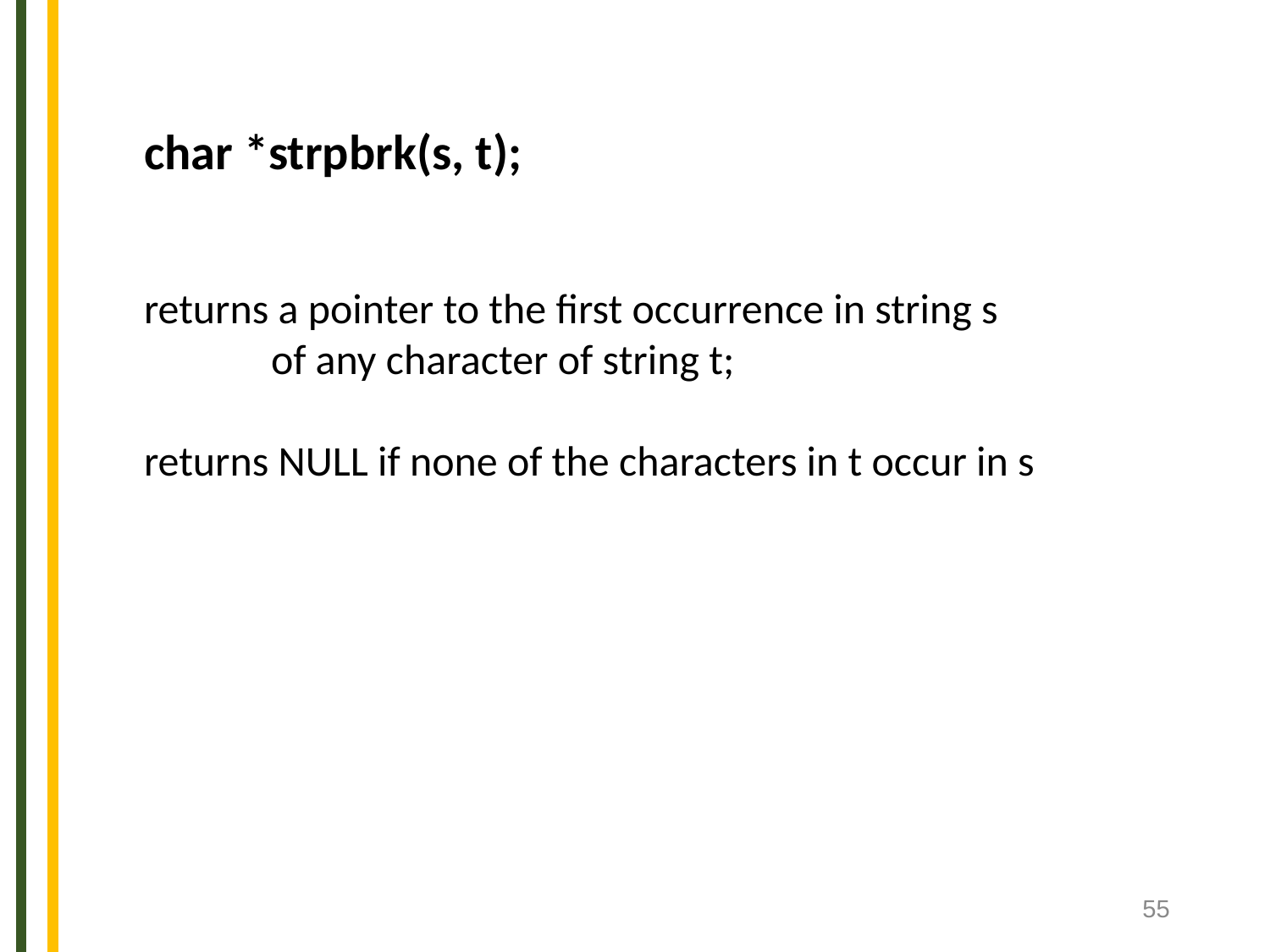

char *strpbrk(s, t);

returns a pointer to the first occurrence in string s
 	of any character of string t;

returns NULL if none of the characters in t occur in s

55